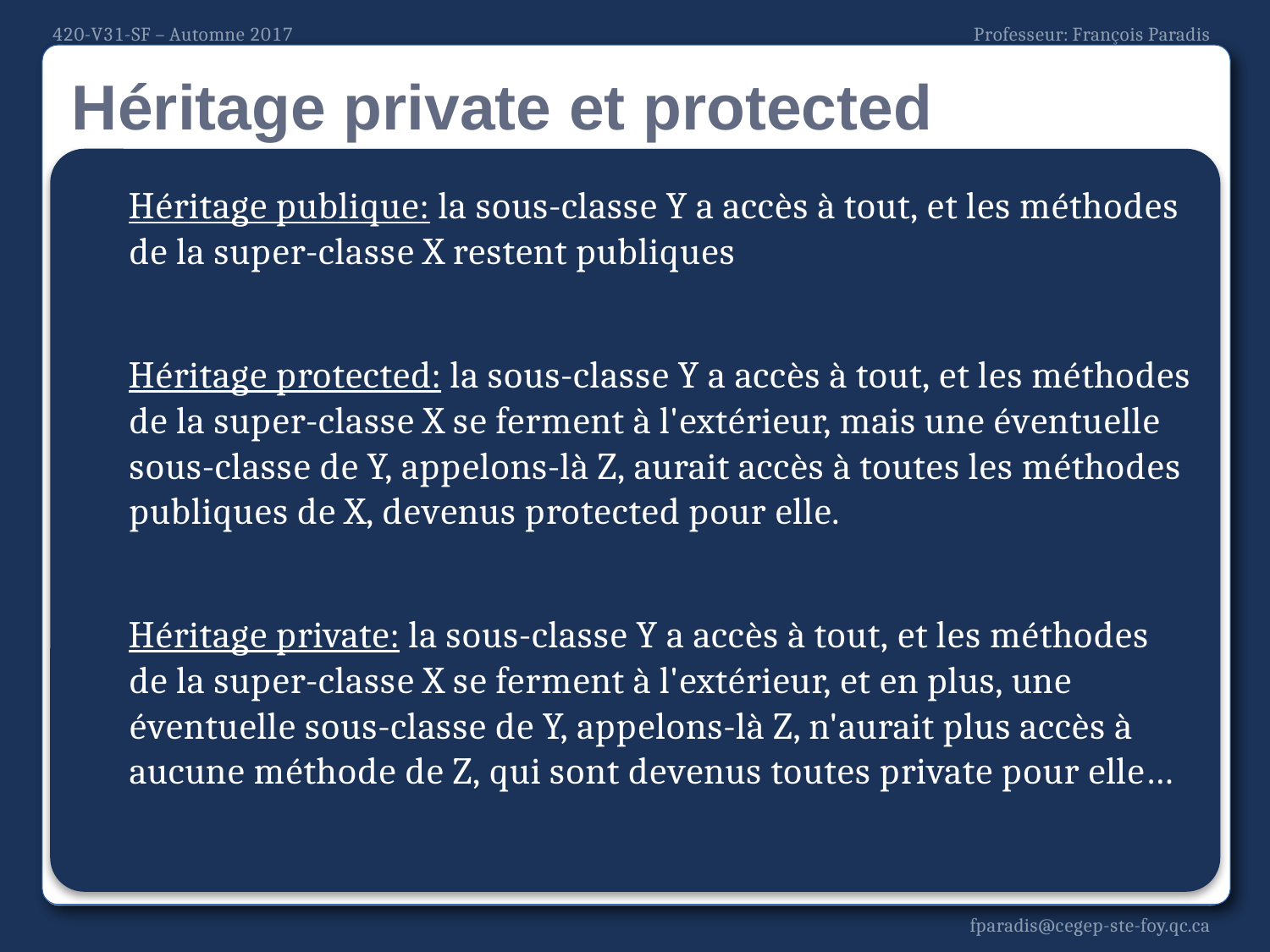

# Héritage private et protected
Héritage publique: la sous-classe Y a accès à tout, et les méthodes de la super-classe X restent publiques

Héritage protected: la sous-classe Y a accès à tout, et les méthodes de la super-classe X se ferment à l'extérieur, mais une éventuelle sous-classe de Y, appelons-là Z, aurait accès à toutes les méthodes publiques de X, devenus protected pour elle.

Héritage private: la sous-classe Y a accès à tout, et les méthodes de la super-classe X se ferment à l'extérieur, et en plus, une éventuelle sous-classe de Y, appelons-là Z, n'aurait plus accès à aucune méthode de Z, qui sont devenus toutes private pour elle…